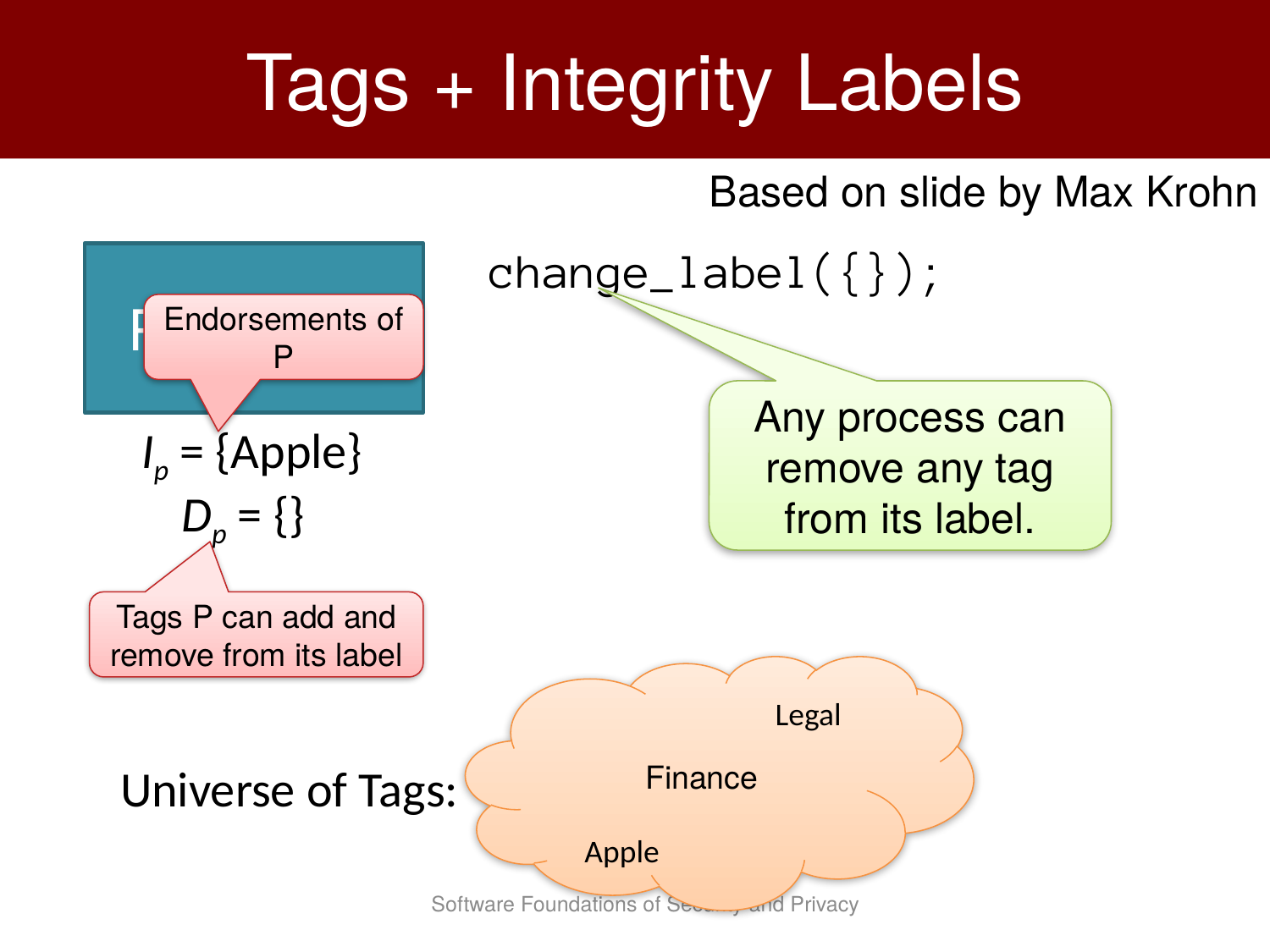

# Tags + Integrity Labels
Based on slide by Max Krohn
change_label({});
Process p
Endorsements of P
Any process can remove any tag from its label.
Ip = {Apple}
Dp = {}
Tags P can add and remove from its label
Finance
Legal
Universe of Tags:
Apple